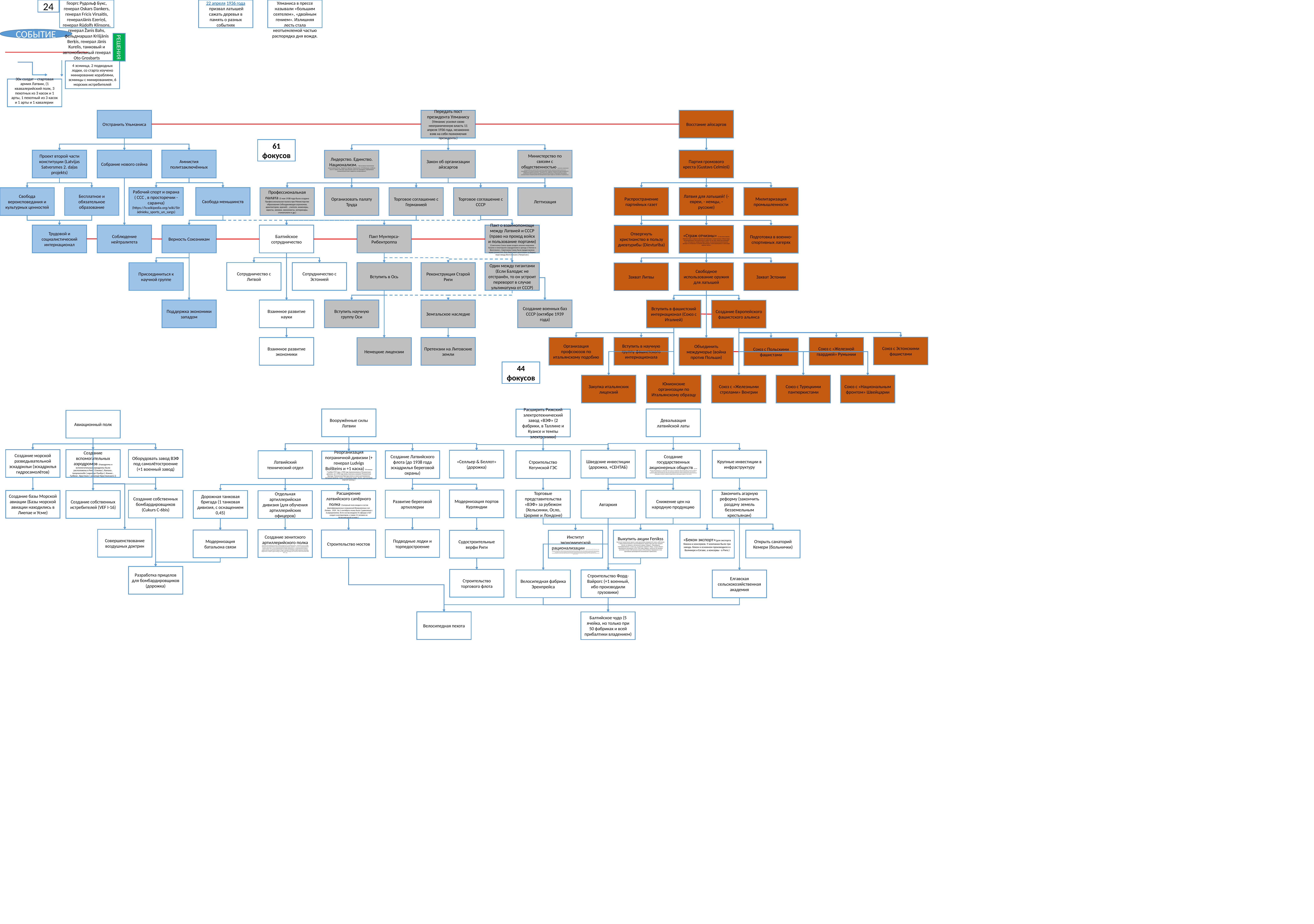

24
Глава ВМФ Теодор Спаде, генерал и военный министр Янис Балодис, генерал Andrejs Krustiņš, генерал кавалерии Германис Георгс Рудольф Букс, генерал Oskars Dankers, генерал Fricis Virsaitis, генералJānis Ezeriņš, генерал Rūdolfs Klinsons, генерал Žanis Bahs, фельдмаршал Krišjānis Berķis, генерал Jānis Kurelis, танковый и автомобильный генерал Oto Grosbarts
22 апреля 1936 года призвал латышей сажать деревья в память о разных событиях
Трейт Улманису вскоре после переворота Улманиса в прессе называли «большим сеятелем», «двойным гением». Излишняя лесть стала неотъемлемой частью распорядка дня вождя.
СОБЫТИЕ
РЕШЕНИЯ
4 эсминца, 2 подводных лодки, со старта изучено минирование кораблями, эсминцы с минированием, 6 морских истребителей
30к солдат – стартовая армия Латвии, (1 квавалерийский полк, 3 пехотных из 3 касок и 1 арты, 1 пехотный из 3 касок и 1 арты и 1 кавалерии

Отстранить Ульманиса
Передать пост президента Улманису (Улманис усилил свою неограниченную власть 11 апреля 1936 года, незаконно взяв на себя полномочия президента.)
Восстание айзсаргов
61 фокусов
Партия громового креста (Gustavs Celmiņš)
Собрание нового сейма
Проект второй части конституции (Latvijas Satversmes 2. daļas projekts)
Амнистия политзаключённых
Лидерство. Единство. Национализм. (Три основных политических лозунга режима были - Лидерство. Единица. Национализм. [1] Публикации, особенно после 11 апреля 1936 года, когда Улманис занял пост президента, подчеркивали положительный аспект лидерства и авторитаризма.)
Закон об организации айзсаргов
Министерство по связям с общественностью (занималось управлением культурной жизнью, работой СМИ и массовыми мероприятиями, принимал активное участие в его формировании . Но в отличие от догматического коммунизма , национал-социализма или даже неопределенно определенного фашизма Муссолини., «Ульманизм» или «лидерство» в Латвии не возникло. В смысле исторических событий, школьных программ, монументальных построек и литературных произведений репертуар театров и концертов должен был руководствоваться духом лидерства, позитивизма и национализма.)
Распространение партийных газет
Латвия для латышей! (- евреи, - немцы, -русские)
Милитаризация промышленности
Рабочий спорт и охрана ( ССС , в просторечии - саранча) (https://lv.wikipedia.org/wiki/Strādnieku_sports_un_sargs)
Свобода меньшинств
Бесплатное и обязательное образование
Свобода вероисповедания и культурных ценностей
Профессиональная палата (5 мая 1938 года была создана Профессиональная палата при Министерстве образования (объединяющая агрономов, архитекторов, врачей). , учителя, инженеры, юристы, химики, экономисты, ветеринары, стоматологи и др.)
Леттизация
Организовать палату Труда
Торговое соглашение с Германией
Торговое соглашение с СССР
Соблюдение нейтралитета
Трудовой и социалистический интернационал
Верность Союзникам
Балтийское сотрудничество
Пакт Мунтерса-Рибентроппа
Пакт о взаимопомощи между Латвией и СССР (право на проход войск и пользование портами) (Советскому Союзу право владеть военно-морскими базами и некоторыми аэродромами в аренду в Лиепае и Вентспилсе». Советскому Союзу было предоставлено право разместить базу береговой артиллерии на берегу моря между Вентспилсом и Питрагсом.)
Отвергнуть христианство в пользу диевтурибы (Dievturība)
«Страж отчизны» (С нею тесно связано общество спорта и морально-физической подготовки «Страж Отчизны» (Tēvijas Sargs), активизировавшее свою деятельность в марте того же года. Обществом руководил член «Угунскрустса» профессор Юрис Плакис, оно выполняло вспомогательные функции по отношению к основной организации и также формировало в своих рядах ударные группы.)
Подготовка в военно-спортивных лагерях
Сотрудничество с Литвой
Сотрудничество с Эстонией
Вступить в Ось
Реконструкция Старой Риги
Один между гигантами (Если Балодис не отстранён, то он устроит переворот в случае ультиматума от СССР)
Присоединиться к научной группе
Свободное использование оружия для латышей
Захват Литвы
Захват Эстонии
Поддержка экономики западом
Взаимное развитие науки
Вступить научную группу Оси
Создание военных баз СССР (октябре 1939 года)
Земгальское наследие
Вступить в фашистский интернационал (Союз с Италией)
Создание Европейского фашистского альянса
Союз с Эстонскими фашистами
Организация профсоюзов по итальянскому подобию
Вступить в научную группу фашистского интернационала
Союз с «Железной гвардией» Румынии
Взаимное развитие экономики
Претензии на Литовские земли
Немецкие лицензии
Объединить междуморье (война против Польши)
Союз с Польскими фашистами
44 фокусов
Закупка итальянских лицензий
Юнионские организации по Итальянскому образцу
Союз с «Железными стрелами» Венгрии
Союз с Турецкими пантюркистами
Союз с «Национальным фронтом» Швейцарии
Вооружённые силы Латвии
Девальвация латвийской латы
Расширить Рижский электротехнический завод «ВЭФ» (2 фабрики, в Таллине и Куансе и темпы электроники)
Авиационный полк
Создание морской разведывательной эскадрильи (эскадрилья гидросамолётов)
Создание вспомогательных аэродромов (Аэродромы и вспомогательные аэродромы были расположены в Риге ( Спилва ), Ramava , Jumpravmuiža ( аэропорт Румбул ), Кокнес , Гулбене , Крустпилс ( аэропорт Крустпилского ))
Оборудовать завод ВЭФ под самолётостроение (+1 военный завод)
Шведские инвестиции (дорожка, +СЕНТАБ)
«Селльер & Беллот» (дорожка)
Создание государственных акционерных обществ (В 1936 году был девальвирован лат, в результате чего его курс по отношению к британскому фунту снизился на 40% до уровня, существовавшего до 1931 года. Это значительно увеличило экспорт товаров Латвии, хотя немного повысило уровень цен на внутреннем рынке.В целях рационализации и более планомерного развития местного производства началось создание государственных акционерных обществ, в том числе:)
Крупные инвестиции в инфраструктуру
Латвийский технический отдел
Создание Латвийского флота (до 1938 года эскадрилья береговой охраны)
Строительство Кегумской ГЭС
Реорганизация пограничной дивизии (+ генерал Ludvigs Bolšteins и +1 каска) (Основана 7 ноября 1919 года, в 1920 году переименована в Пограничную дивизию, но в 1936 году вновь получила название Пограничная бригада. Пограничная бригада имела в своем распоряжении моторный крейсер «Самс» и моторную лодку «Булта» для контроля морской границы.)
Модернизация портов Курляндии
Создание собственных бомбардировщиков (Cukurs C-6bis)
Развитие береговой артиллерии
Торговые представительства «ВЭФ» за рубежом (Хельсинки, Осло, Цюрихе и Лондоне)
Снижение цен на народную продукцию
Закончить агарную реформу (закончить раздачу земель безземельным крестьянам)
Автаркия
Создание базы Морской авиации (Базы морской авиации находились в Лиепае и Усме)
Создание собственных истребителей (VEF I-16)
Дорожная танковая бригада (1 танковая дивизия, с оснащением 0,45)
Расширение латвийского сапёрного полка (Саперный полк входил в состав фортификационных сооружений Вооруженных сил Латвии . 1939 . На 1 сентября в полку было 2 дивизиона с 6 украшениями. В его состав входили 41 офицер и 427 солдат и инструкторов, а также 11 человек на безвозмездной основе.)
Отдельная артиллерийская дивизия (для обучения артиллерийских офицеров)
Совершенствование воздушных доктрин
Создание зенитского артиллерийского полка (Зенитный артиллерийский полк был самой молодой частью латвийской армии , созданной в начале октября 1939 года. В ее состав входили 3 зенитно-артиллерийские дивизии, в Курземе - 1-я, 2-я и 3-я противотанковые батареи, в Крустпилсе - 7-я и 8-я противотанковые батареи, в Даугавпилсе - 9- я противотанковая батарея, а также в Резекне - 10-я противотанковая батарея. как учебно-противоударная, которую обучали инструкторы. Каждая зенитная батарея имела в среднем 4 пушки с экипажем из 40 человек, кабель управления, дальномер, предсказатель, телефон и радио-команду, всего 80 человек. Командир этого полка был также начальником ПВО Риги . [1])
Подводные лодки и торпедостроение
Модернизация батальона связи
Строительство мостов
Выкупить акции Fenikss (вагонный завод назвали одним из двух крупнейших предприятий страны, работавших в сфере машиностроения и металлообработки. Однако через два года, потерпев убытки, он перешел в собственность фирмы «Вайрогс». Производство перепрофилировали, и через год, по договору с фирмой «Форд», начали собирать одноименные автомобили. В 1937-1940 годах «Вайрогс» выпустил 332 легковых автомобиля, более 1200 грузовых машин и 200 автобусов. Предприятие стало крупнейшим производителем автомобилей в Прибалтике.)
Открыть санаторий Кемери (больнички)
Судостроительные верфи Риги
Институт экономической рационализации (Тема рационализации была обновлена ​​в конце 1938 года, чтобы обратиться к проблеме сезонных сельскохозяйственных рабочих в Литве и Польше. Число сезонных рабочих из Польши и Литвы продолжало расти с 41 тысячи в 1935 году до 46,4 тысячи в 1938 году. Чтобы уменьшить нехватку местной рабочей силы, была начата кампания по рационализации с целью механизации производства, слияния малых предприятий с более крупными и планирования национальной экономики. Чтобы освободить местных рабочих от низкопроизводительного труда, задачей рационализации было повышение уровня механизации производства. В декабре 1938 г. был создан Институт экономической рационализации.)
«Бекон экспорт»(для экспорта бекона и консервов. У компании было три завода. Бекон в основном производился в Валмиере и Елгаве, а консервы - в Риге.)
Разработка прицелов для бомбардировщиков (дорожка)
Строительство торгового флота
Строительство Форд-Вайрогс (+1 военный, ибо производили грузовики)
Велосипедная фабрика Эренпрейса
Елгавская сельскохозяйственная академия
Велосипедная пехота
Балтийское чудо (5 ячейка, но только при 50 фабриках и всей прибалтики владением)